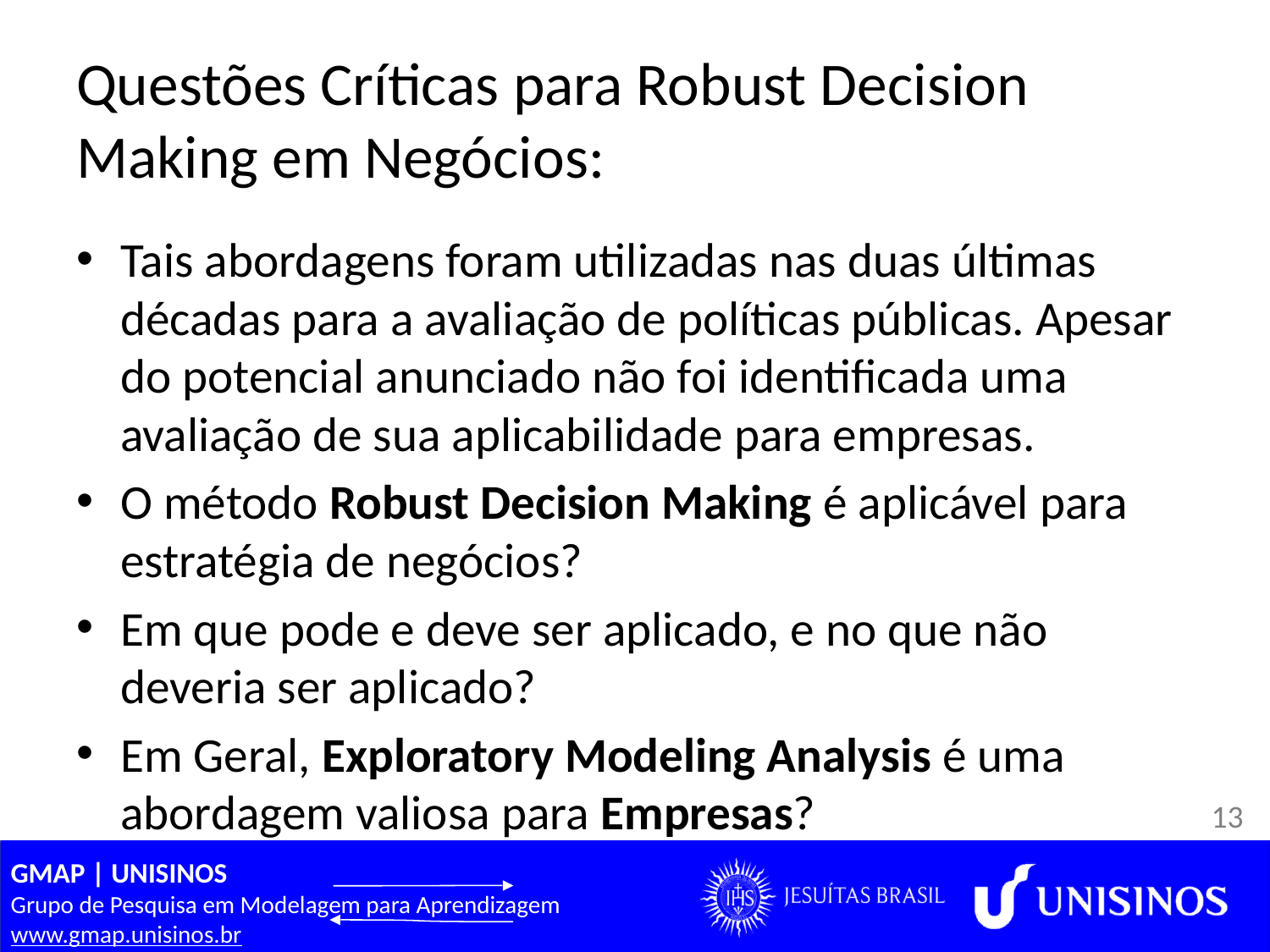

# Questões Críticas para Robust Decision Making em Negócios:
Tais abordagens foram utilizadas nas duas últimas décadas para a avaliação de políticas públicas. Apesar do potencial anunciado não foi identificada uma avaliação de sua aplicabilidade para empresas.
O método Robust Decision Making é aplicável para estratégia de negócios?
Em que pode e deve ser aplicado, e no que não deveria ser aplicado?
Em Geral, Exploratory Modeling Analysis é uma abordagem valiosa para Empresas?